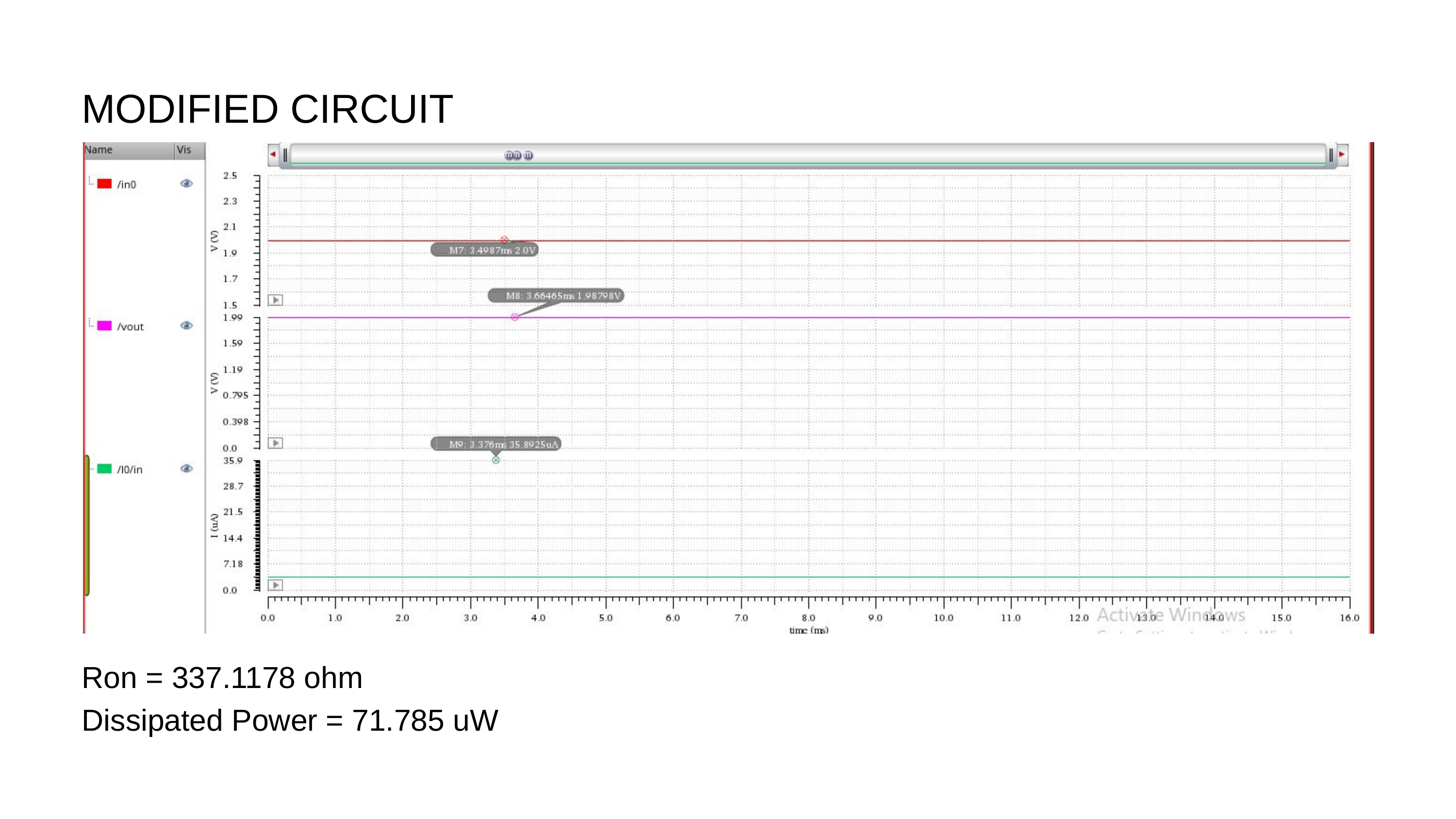

MODIFIED CIRCUIT

Ron = 337.1178 ohm
Dissipated Power = 71.785 uW